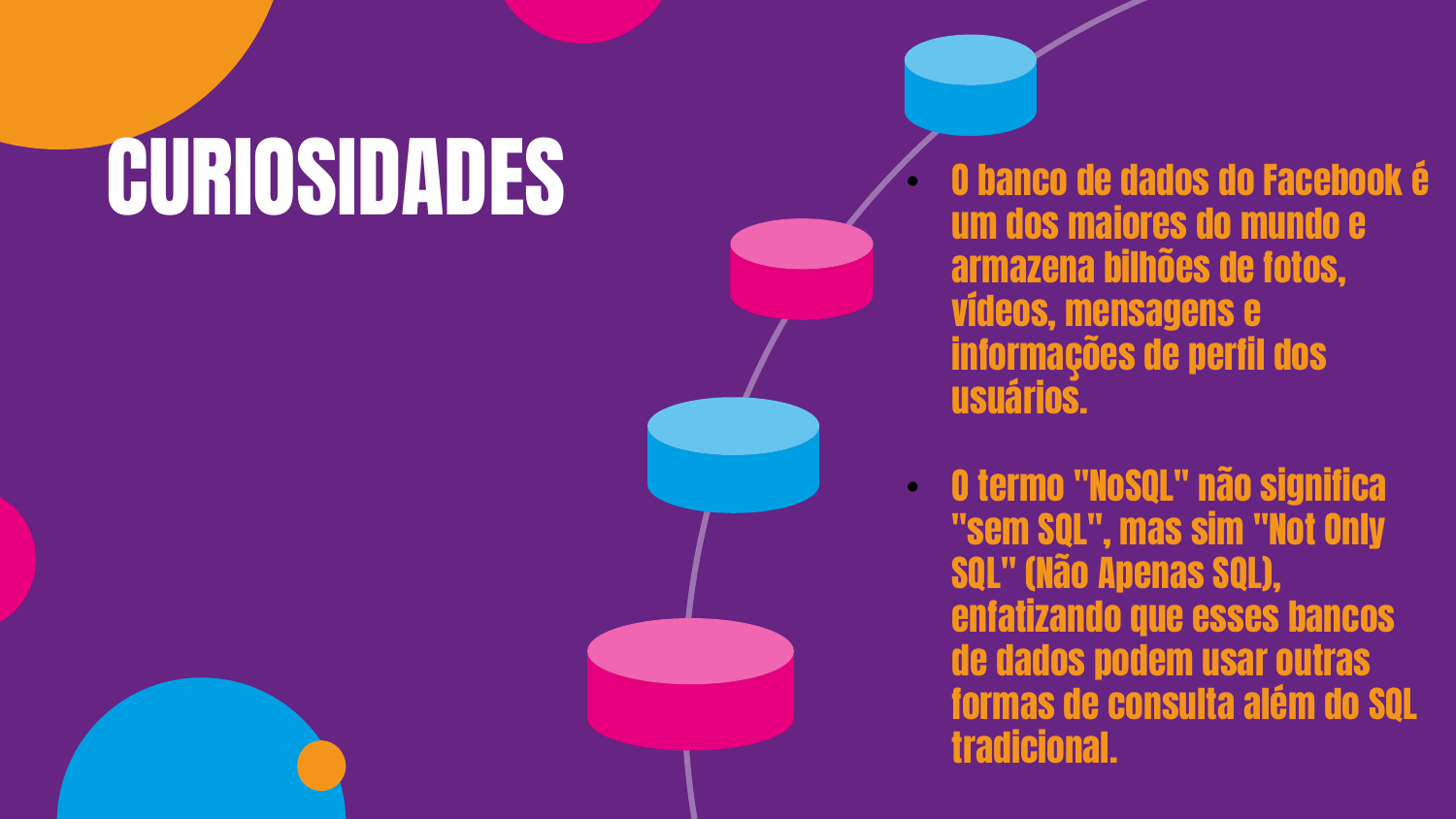

# CURIOSIDADES

O banco de dados do Facebook é um dos maiores do mundo e armazena bilhões de fotos, vídeos, mensagens e informações de perfil dos usuários.

O termo "NoSQL" não significa "sem SQL", mas sim "Not Only SQL" (Não Apenas SQL), enfatizando que esses bancos de dados podem usar outras formas de consulta além do SQL tradicional.